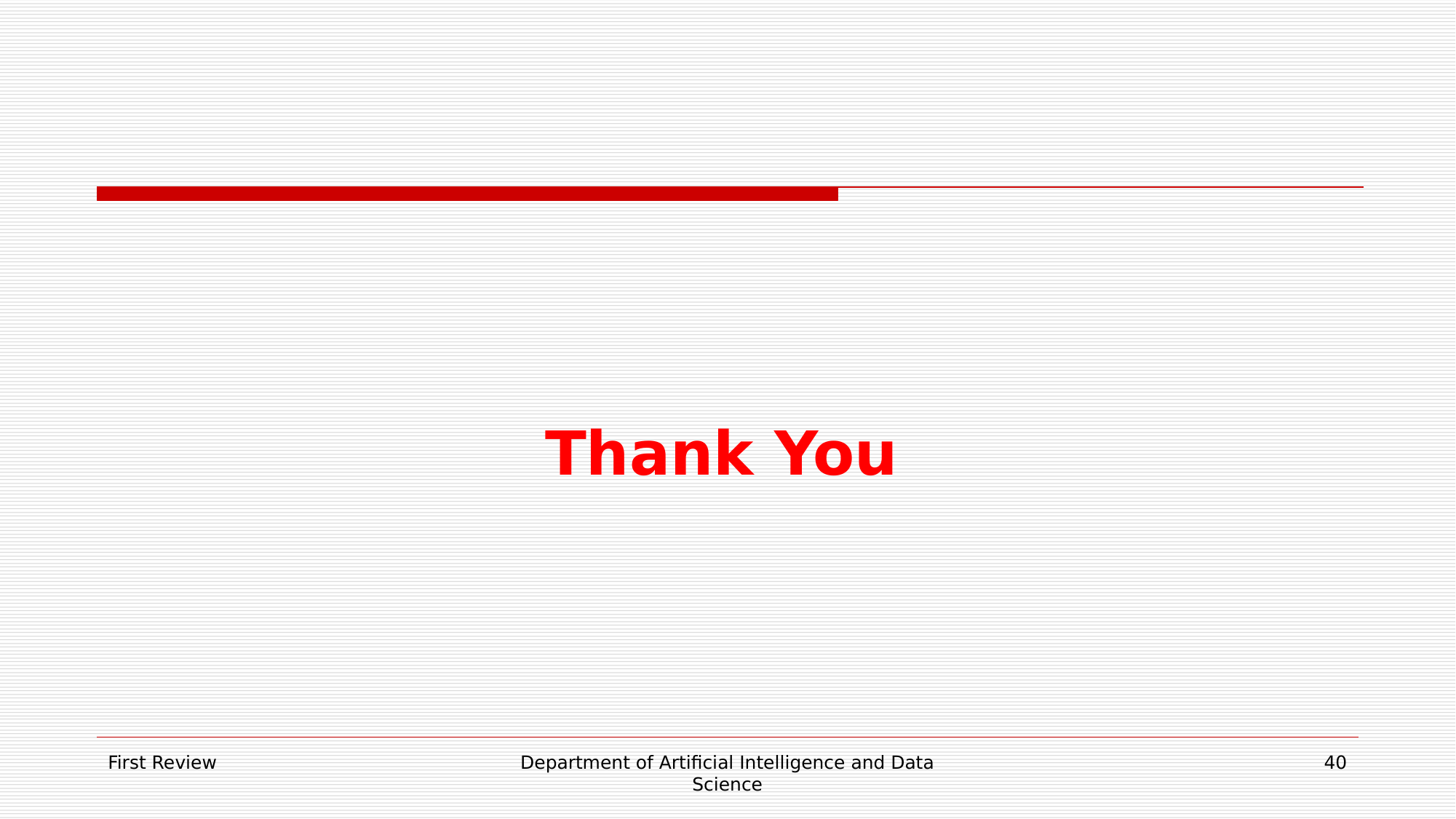

# Thank You
First Review

Department of Artificial Intelligence and Data Science
40